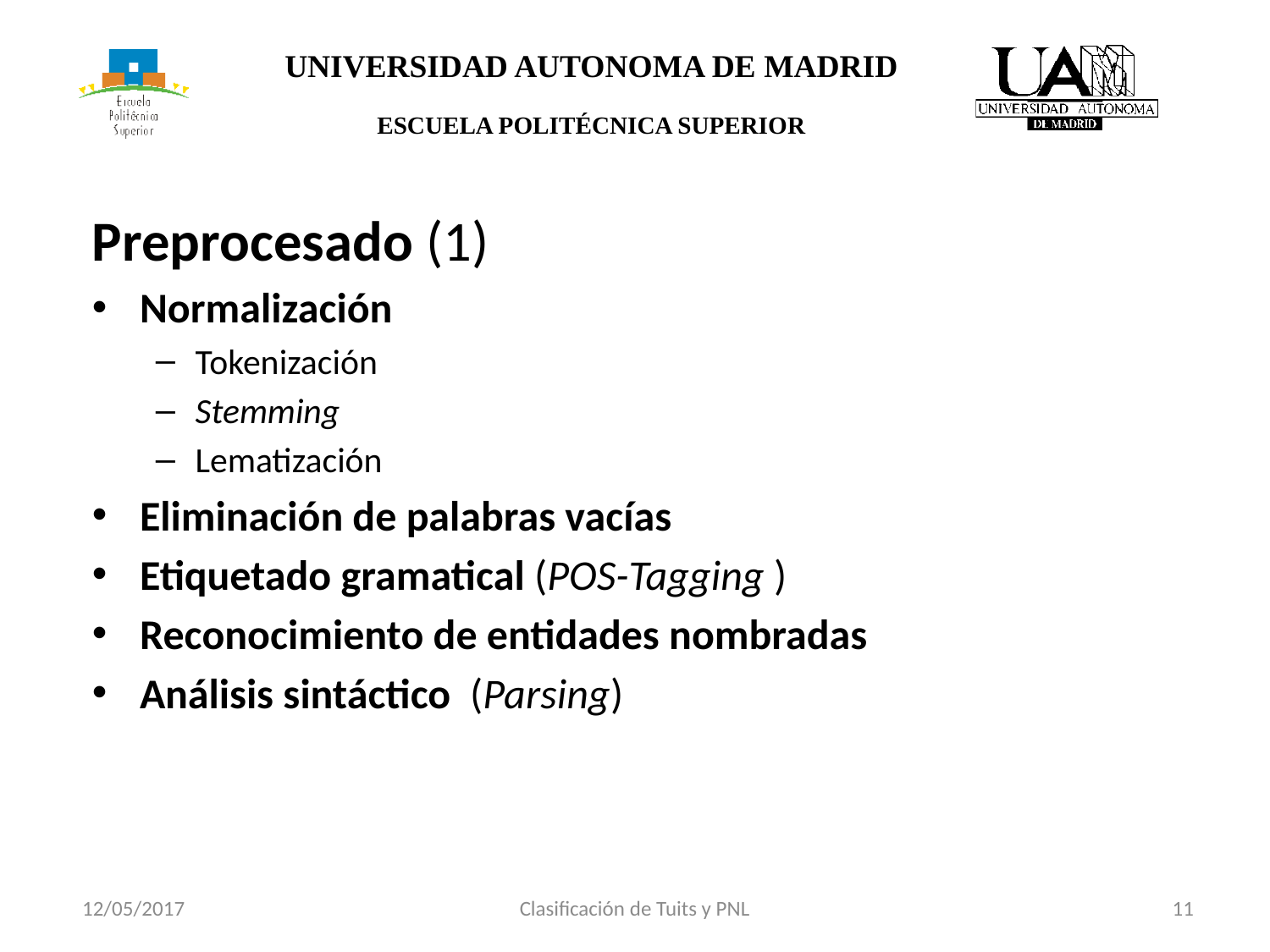

Preprocesado (1)
Normalización
Tokenización
Stemming
Lematización
Eliminación de palabras vacías
Etiquetado gramatical (POS-Tagging )
Reconocimiento de entidades nombradas
Análisis sintáctico  (Parsing)

Clasificación de Tuits y PNL
 11
12/05/2017